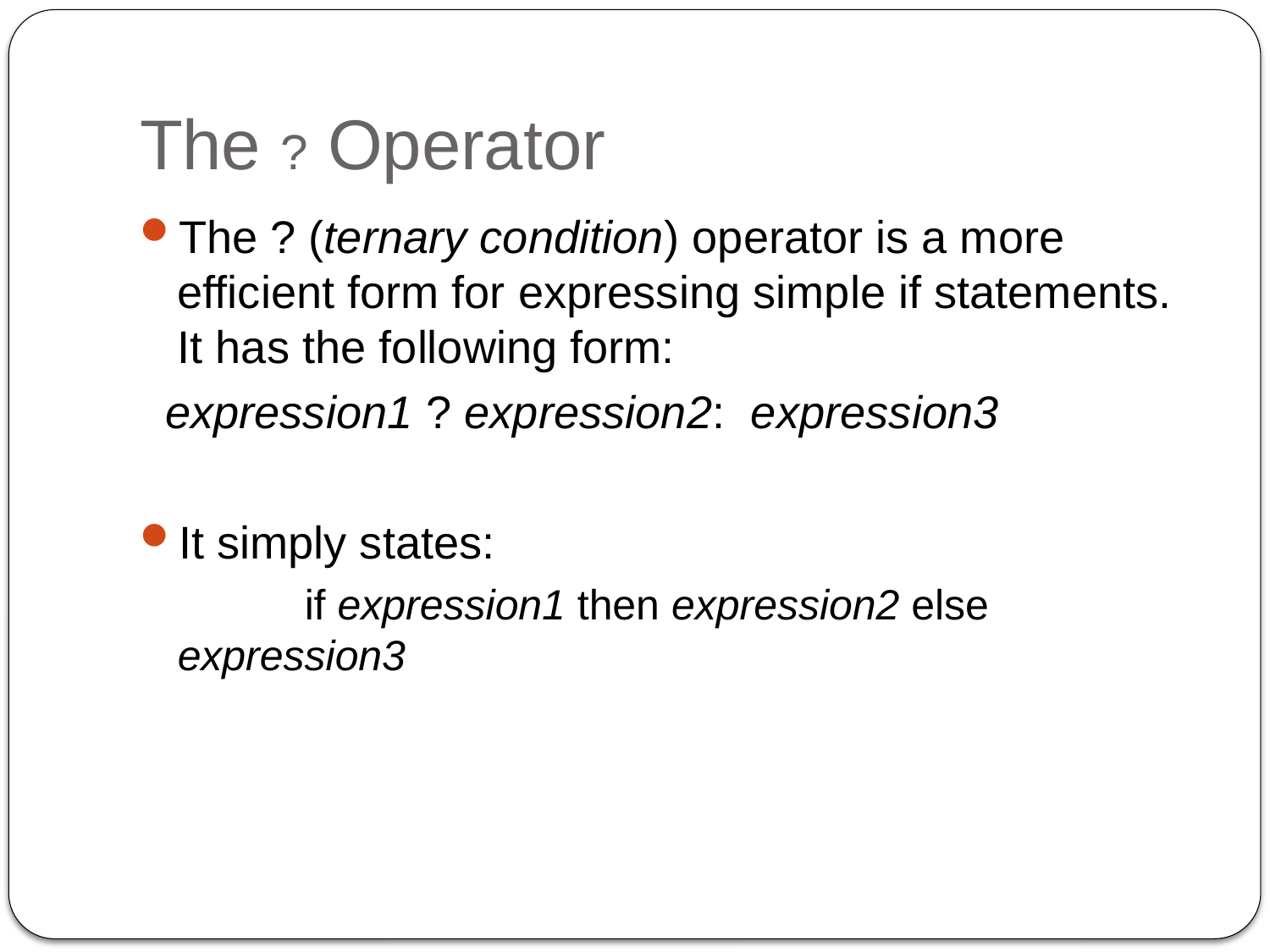

# The ? Operator
The ? (ternary condition) operator is a more efficient form for expressing simple if statements. It has the following form:
  expression1 ? expression2:  expression3

It simply states:
		if expression1 then expression2 else expression3